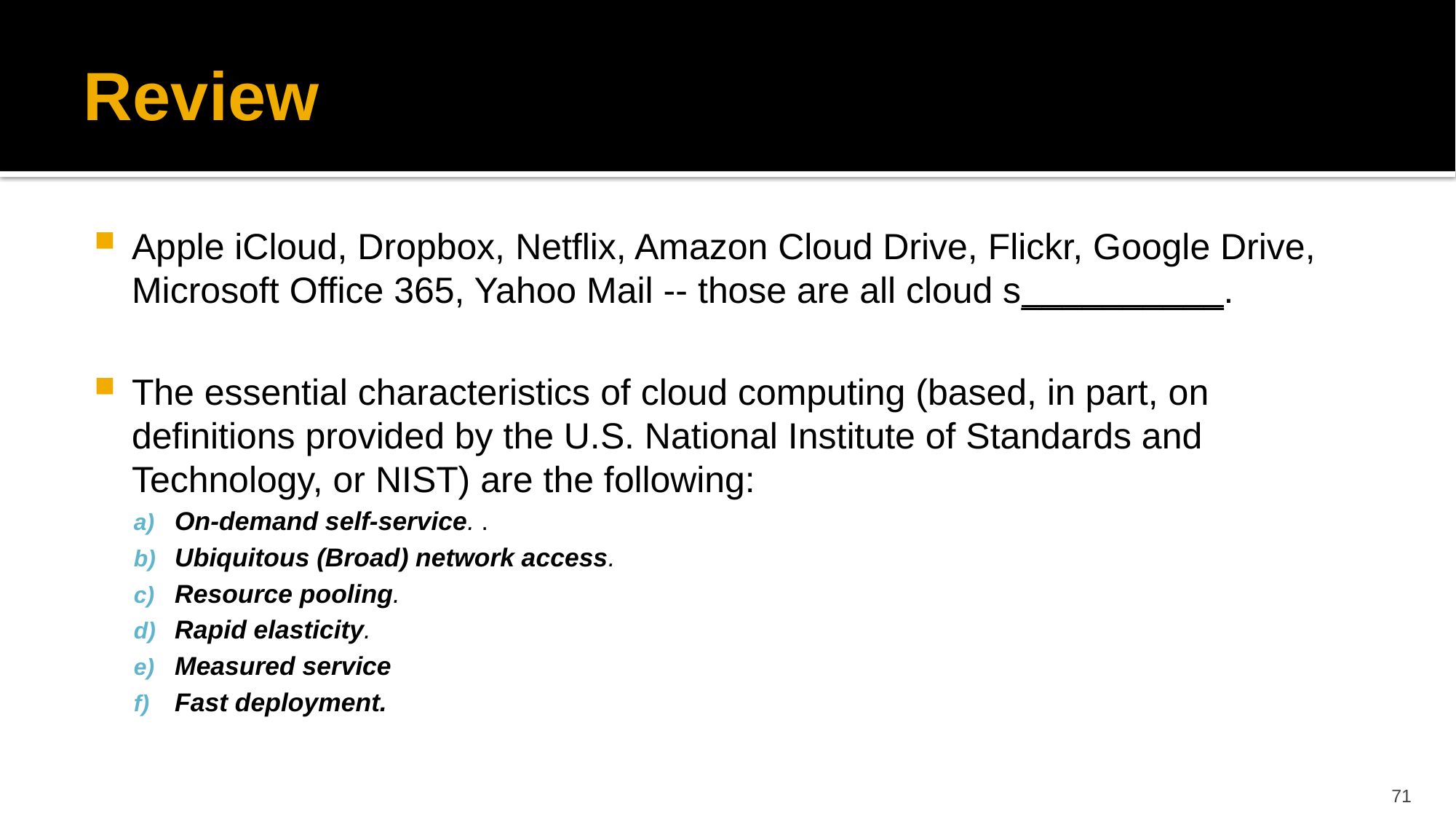

# Review
Apple iCloud, Dropbox, Netflix, Amazon Cloud Drive, Flickr, Google Drive, Microsoft Office 365, Yahoo Mail -- those are all cloud s__________.

The essential characteristics of cloud computing (based, in part, on definitions provided by the U.S. National Institute of Standards and Technology, or NIST) are the following:
On-demand self-service. .
Ubiquitous (Broad) network access.
Resource pooling.
Rapid elasticity.
Measured service
Fast deployment.

71